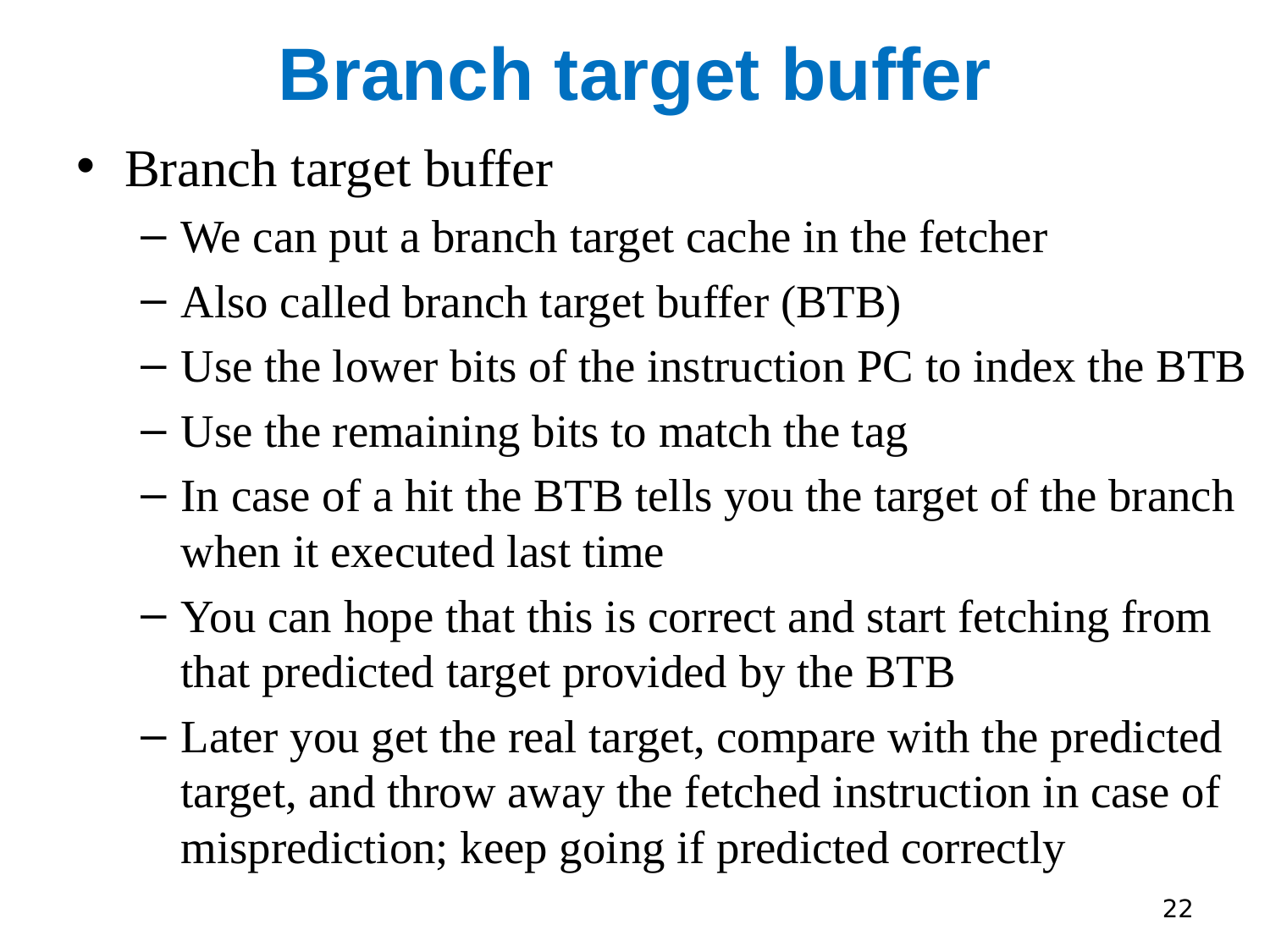

# Branch target buffer
Branch target buffer
We can put a branch target cache in the fetcher
Also called branch target buffer (BTB)
Use the lower bits of the instruction PC to index the BTB
Use the remaining bits to match the tag
In case of a hit the BTB tells you the target of the branch when it executed last time
You can hope that this is correct and start fetching from that predicted target provided by the BTB
Later you get the real target, compare with the predicted target, and throw away the fetched instruction in case of misprediction; keep going if predicted correctly
22